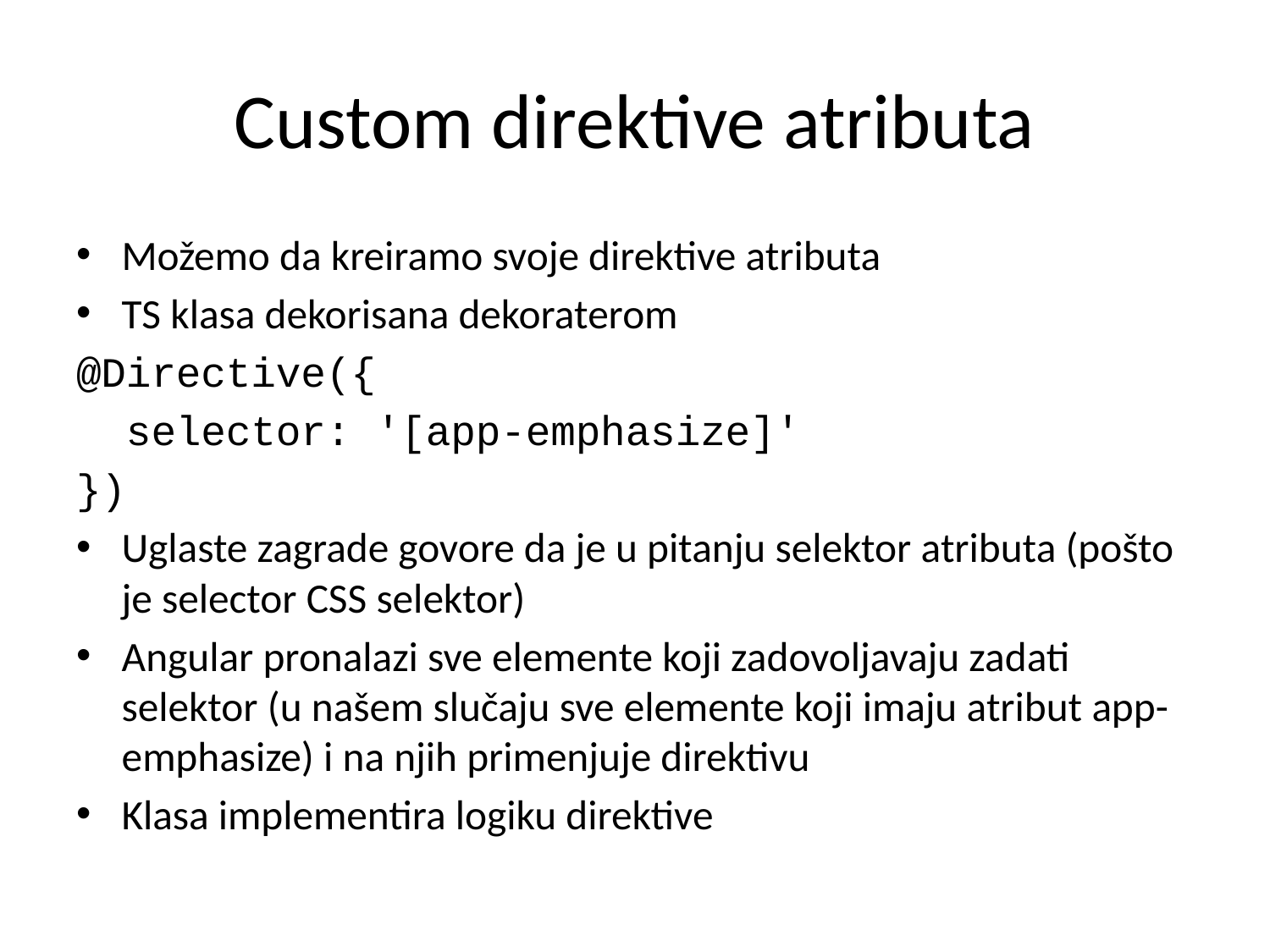

# Custom direktive atributa
Možemo da kreiramo svoje direktive atributa
TS klasa dekorisana dekoraterom
@Directive({
  selector: '[app-emphasize]'
})
Uglaste zagrade govore da je u pitanju selektor atributa (pošto je selector CSS selektor)
Angular pronalazi sve elemente koji zadovoljavaju zadati selektor (u našem slučaju sve elemente koji imaju atribut app-emphasize) i na njih primenjuje direktivu
Klasa implementira logiku direktive